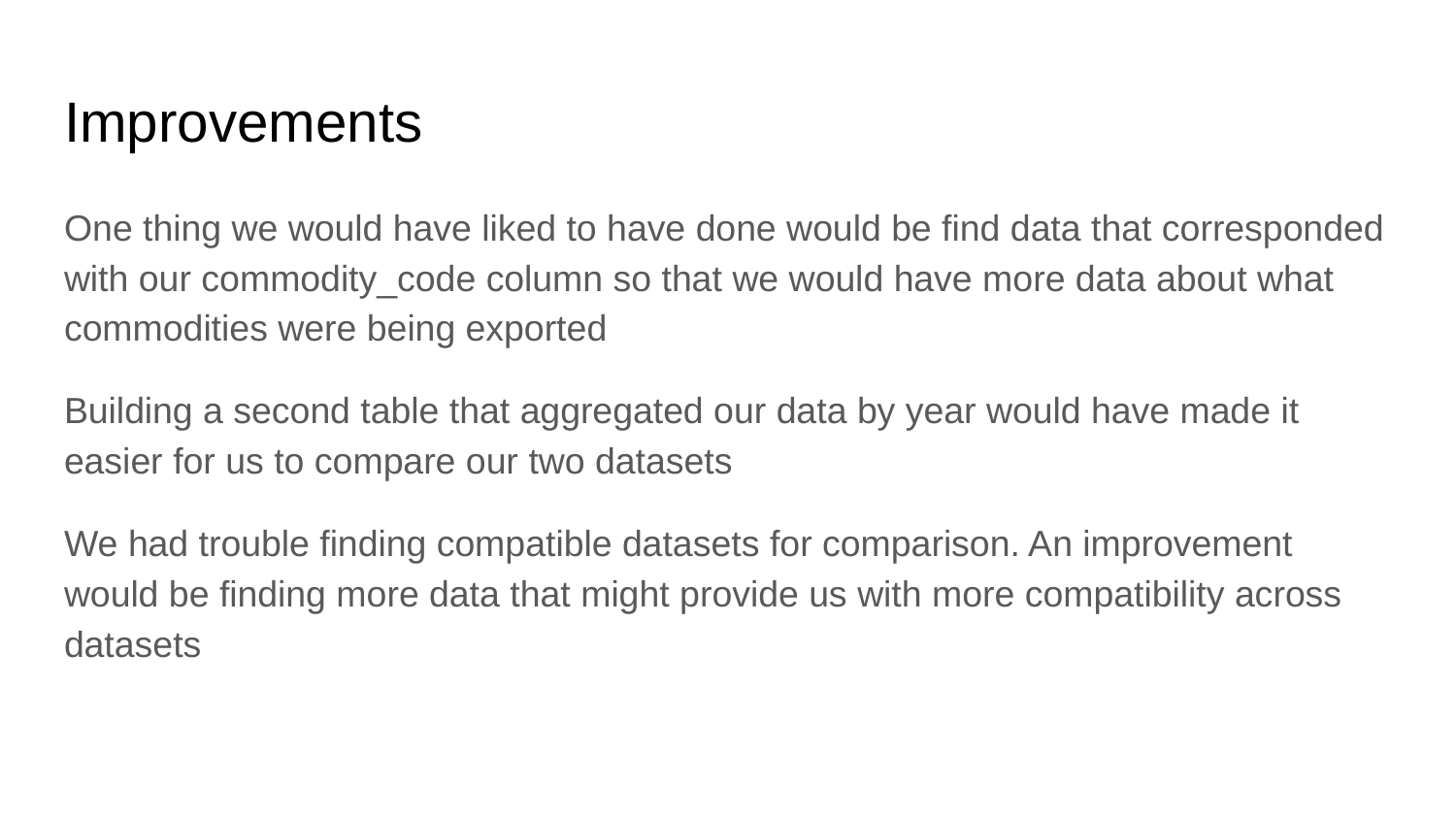

# Improvements

One thing we would have liked to have done would be find data that corresponded with our commodity_code column so that we would have more data about what commodities were being exported
Building a second table that aggregated our data by year would have made it easier for us to compare our two datasets
We had trouble finding compatible datasets for comparison. An improvement would be finding more data that might provide us with more compatibility across datasets